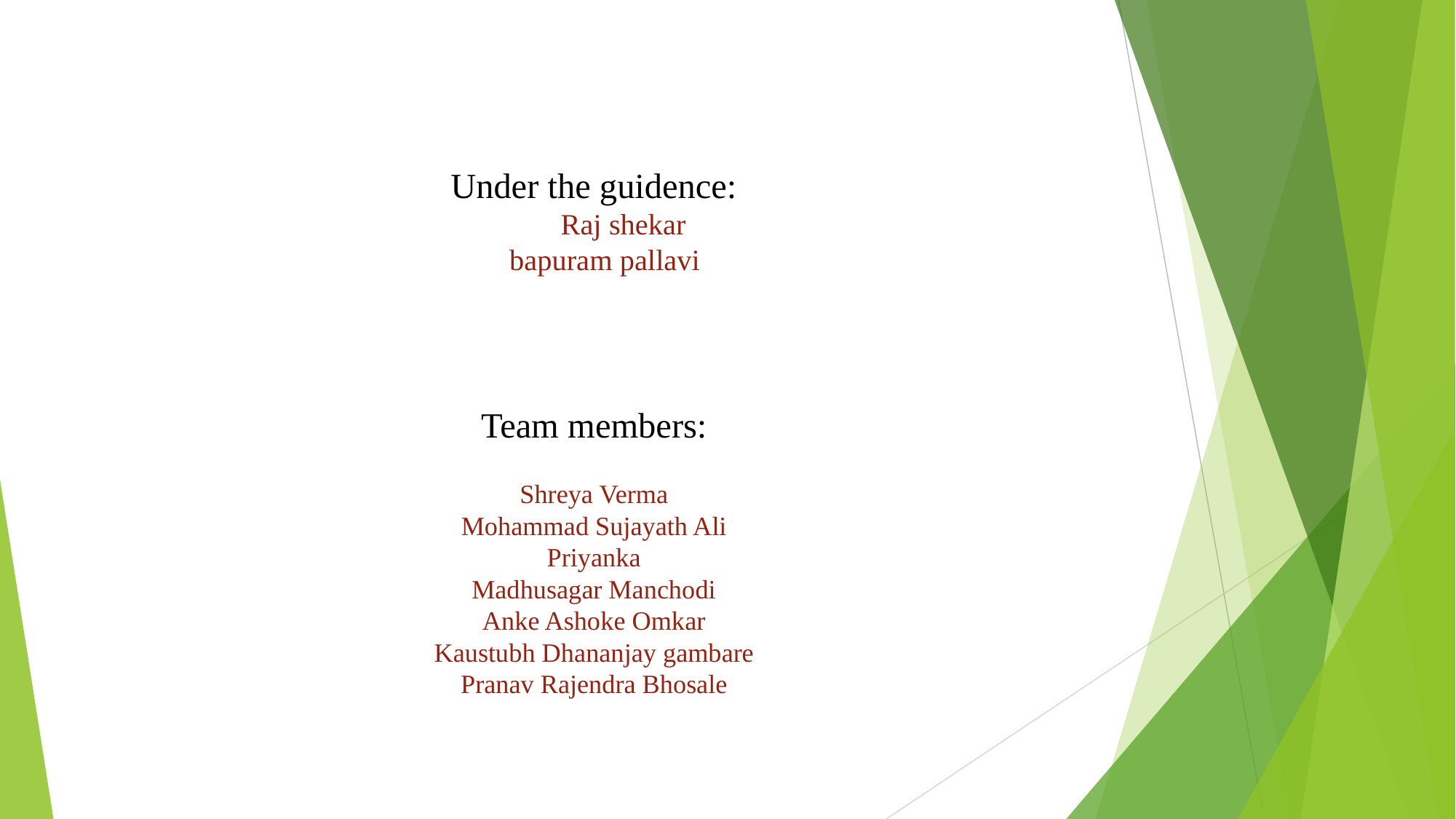

# Under the guidence: Raj shekar bapuram pallavi Team members: Shreya Verma Mohammad Sujayath Ali Priyanka Madhusagar Manchodi Anke Ashoke Omkar Kaustubh Dhananjay gambare Pranav Rajendra Bhosale